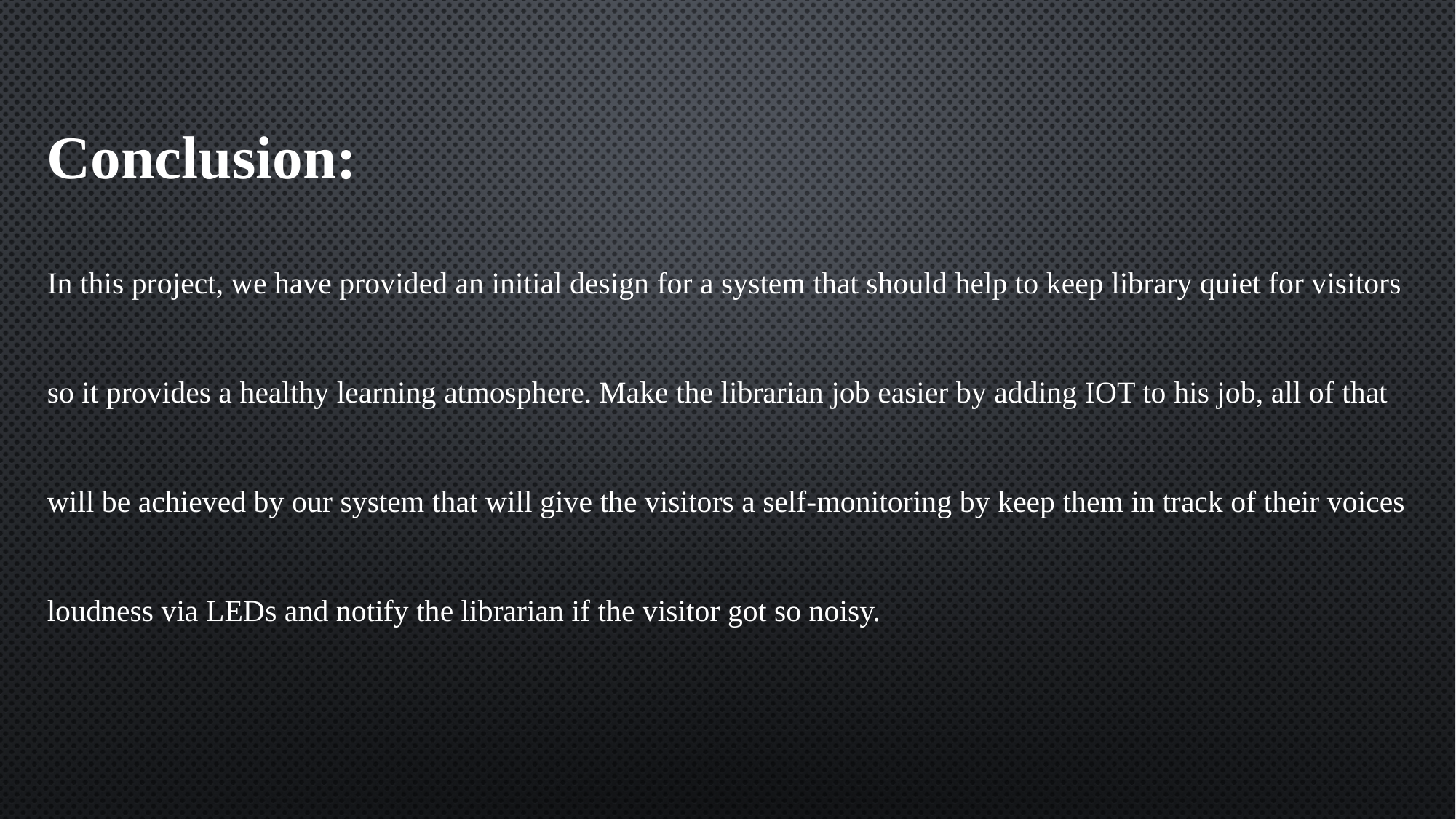

Conclusion:
In this project, we have provided an initial design for a system that should help to keep library quiet for visitors so it provides a healthy learning atmosphere. Make the librarian job easier by adding IOT to his job, all of that will be achieved by our system that will give the visitors a self-monitoring by keep them in track of their voices loudness via LEDs and notify the librarian if the visitor got so noisy.